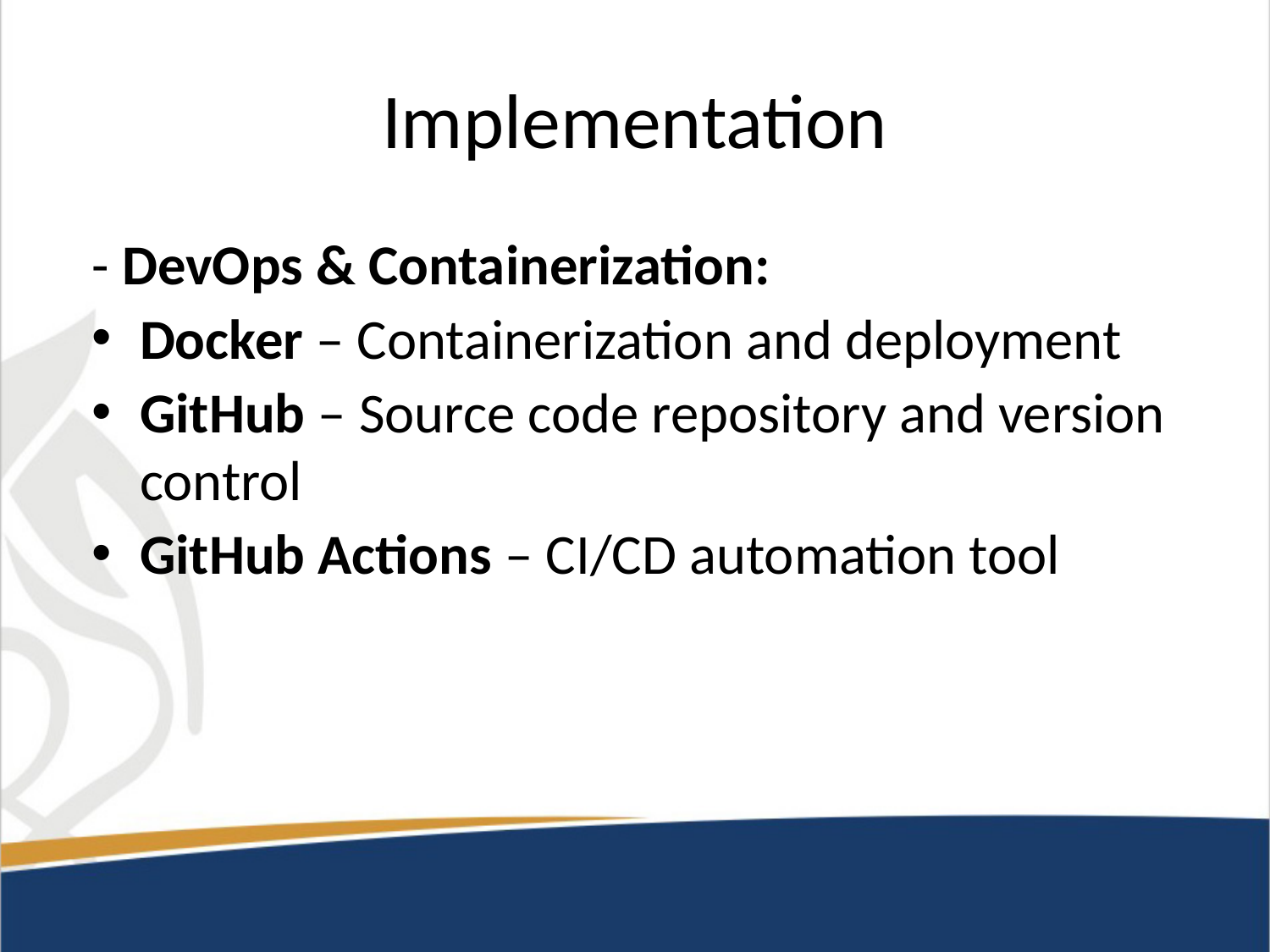

# Implementation
- DevOps & Containerization:
Docker – Containerization and deployment
GitHub – Source code repository and version control
GitHub Actions – CI/CD automation tool